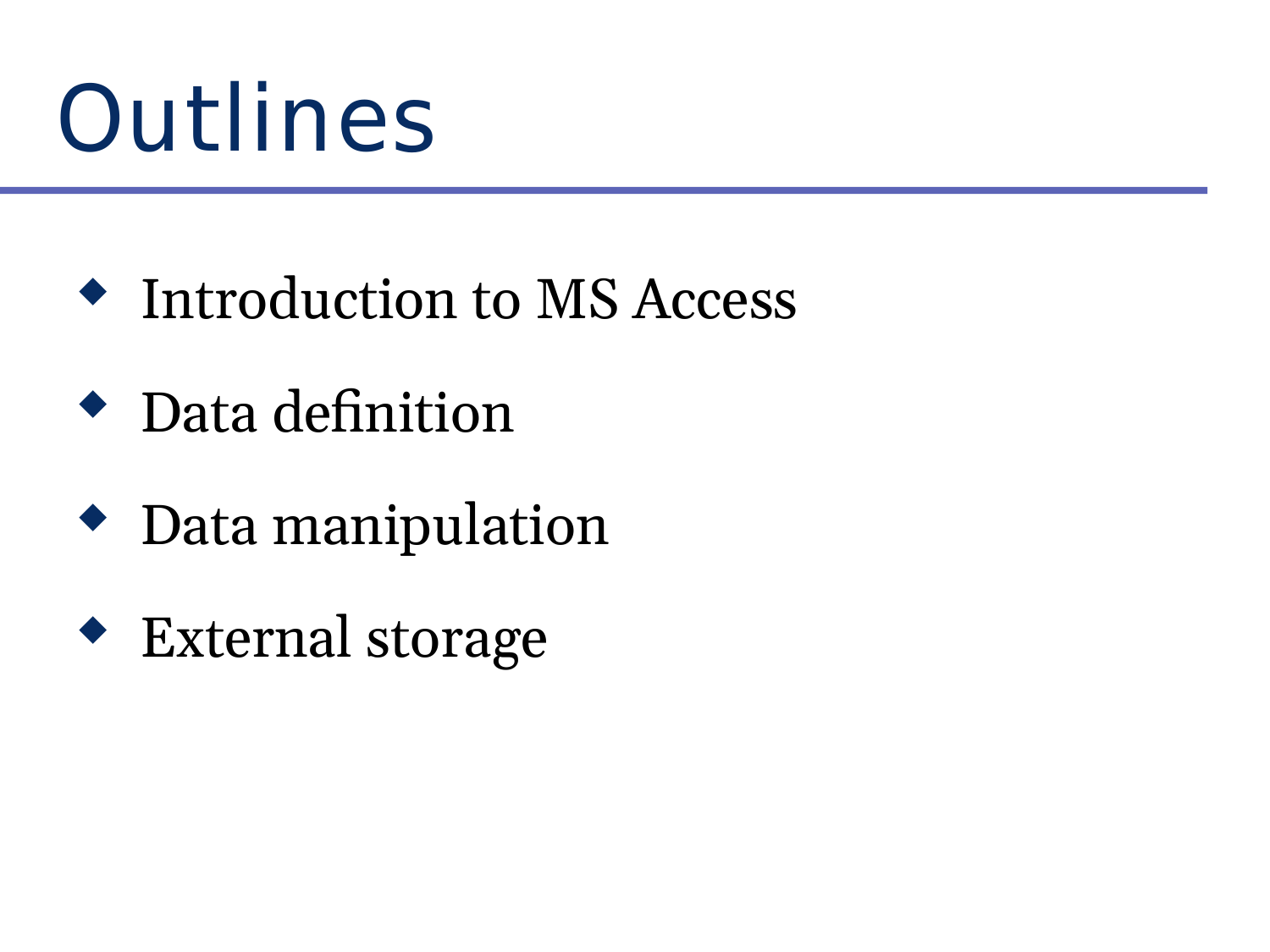

# Outlines
Introduction to MS Access
Data definition
Data manipulation
External storage